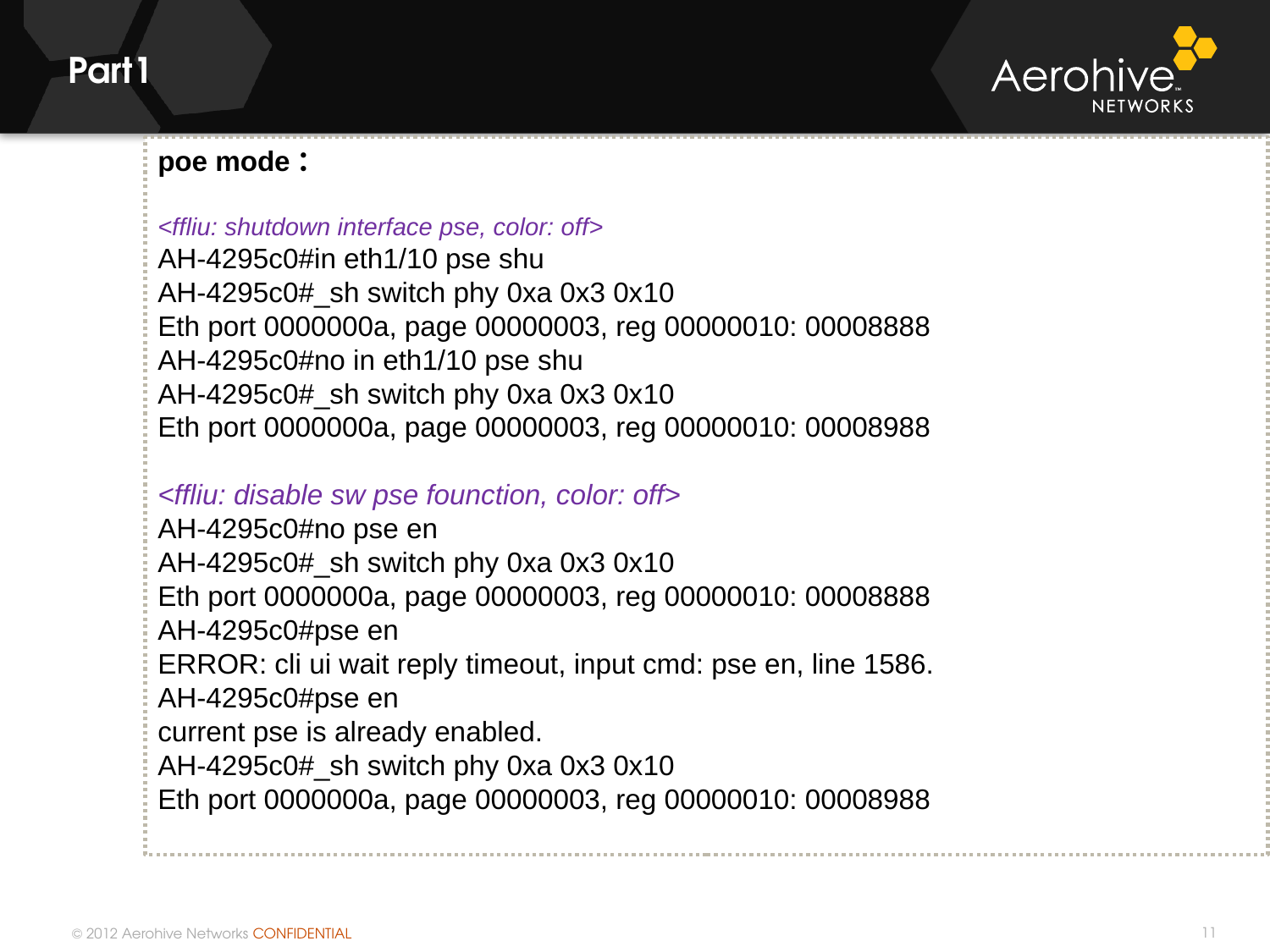

# Part1
poe mode：

<ffliu: shutdown interface pse, color: off>
AH-4295c0#in eth1/10 pse shu
AH-4295c0#_sh switch phy 0xa 0x3 0x10
Eth port 0000000a, page 00000003, reg 00000010: 00008888
AH-4295c0#no in eth1/10 pse shu
AH-4295c0#_sh switch phy 0xa 0x3 0x10
Eth port 0000000a, page 00000003, reg 00000010: 00008988

<ffliu: disable sw pse founction, color: off>
AH-4295c0#no pse en
AH-4295c0#_sh switch phy 0xa 0x3 0x10
Eth port 0000000a, page 00000003, reg 00000010: 00008888
AH-4295c0#pse en
ERROR: cli ui wait reply timeout, input cmd: pse en, line 1586.
AH-4295c0#pse en
current pse is already enabled.
AH-4295c0#_sh switch phy 0xa 0x3 0x10
Eth port 0000000a, page 00000003, reg 00000010: 00008988

11